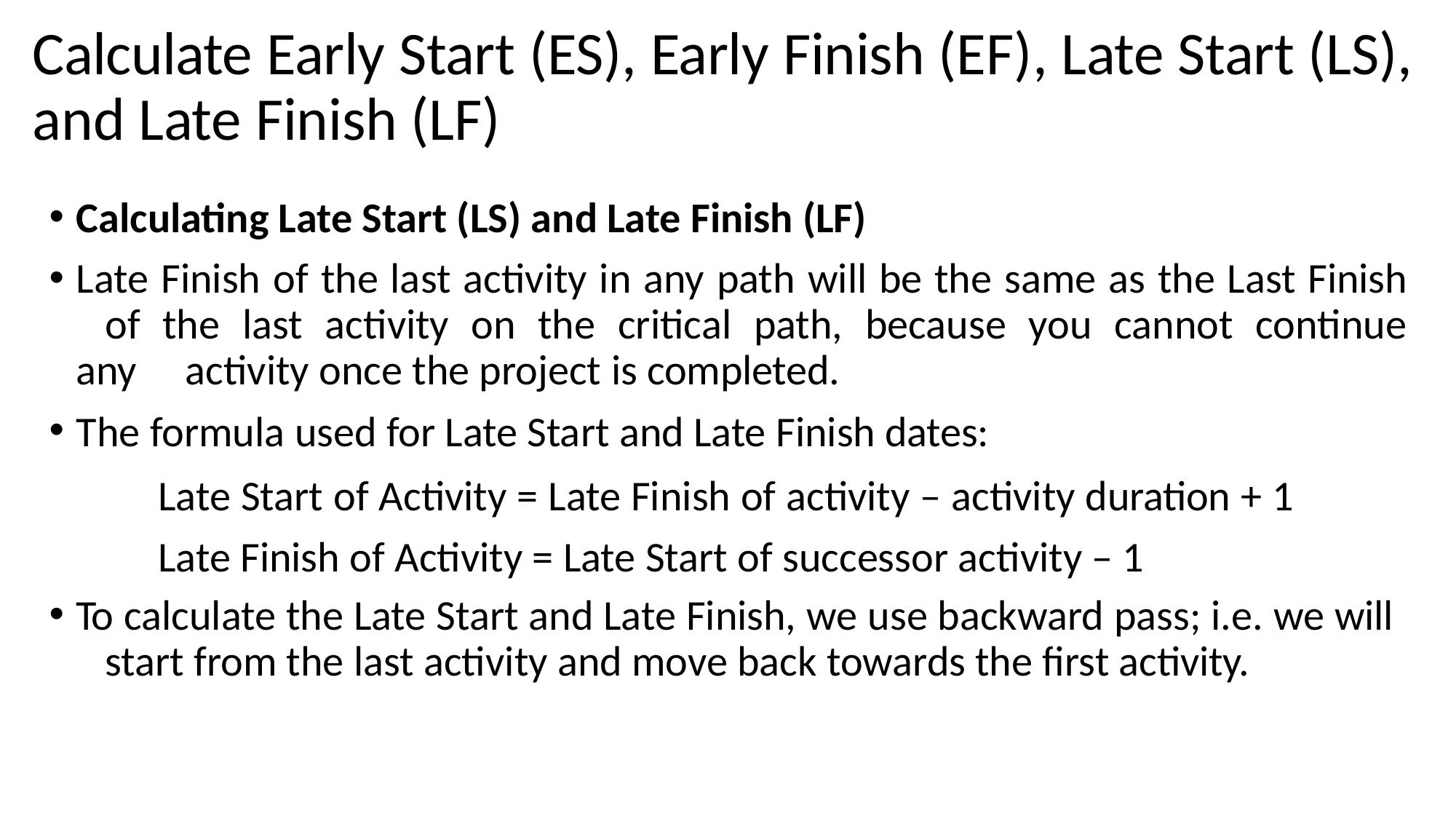

# Calculate Early Start (ES), Early Finish (EF), Late Start (LS), and Late Finish (LF)
Calculating Late Start (LS) and Late Finish (LF)
Late Finish of the last activity in any path will be the same as the Last Finish 	of the last activity on the critical path, because you cannot continue any 	activity once the project is completed.
The formula used for Late Start and Late Finish dates:
Late Start of Activity = Late Finish of activity – activity duration + 1 Late Finish of Activity = Late Start of successor activity – 1
To calculate the Late Start and Late Finish, we use backward pass; i.e. we will 	start from the last activity and move back towards the first activity.